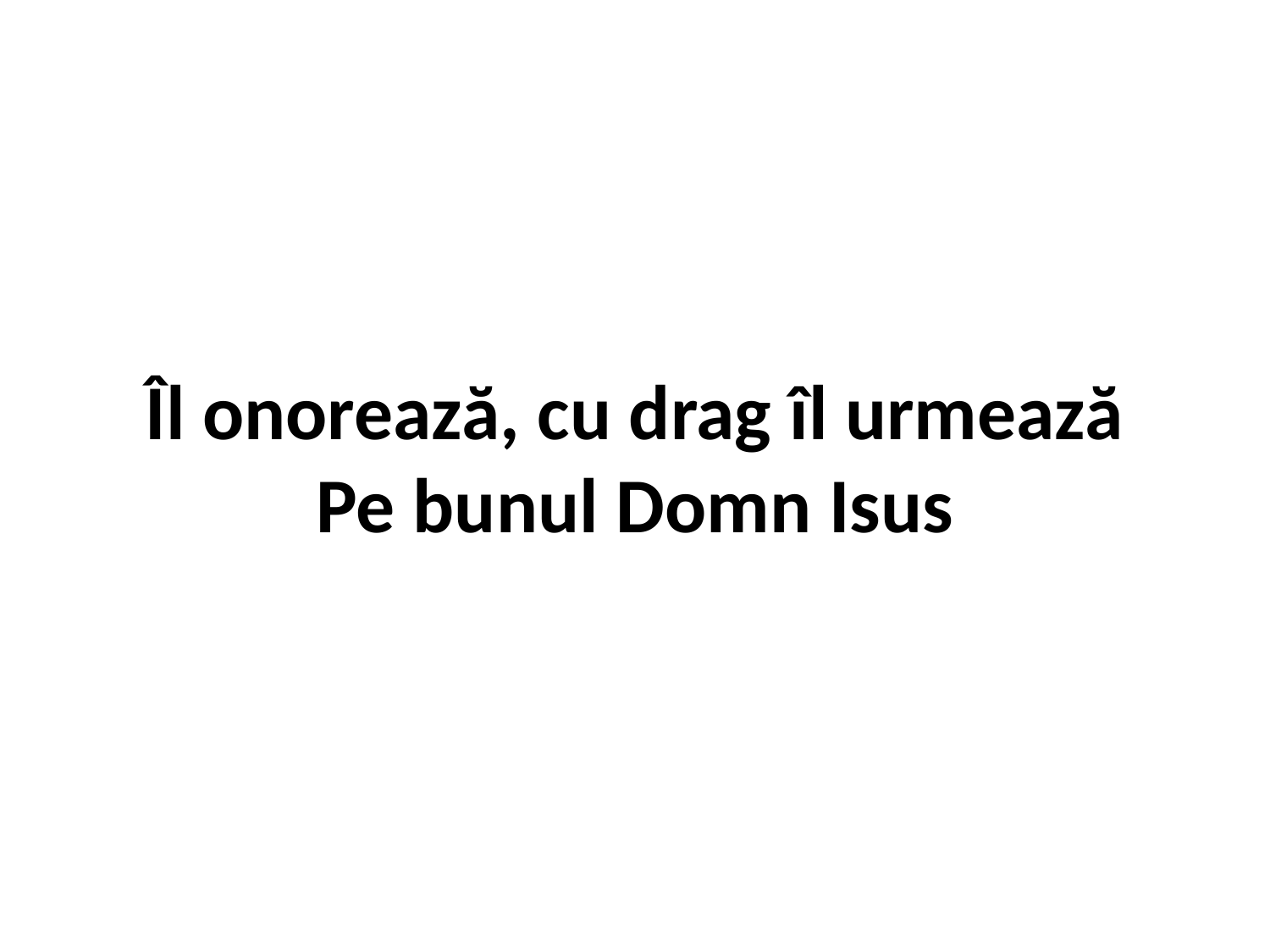

# Îl onorează, cu drag îl urmează Pe bunul Domn Isus